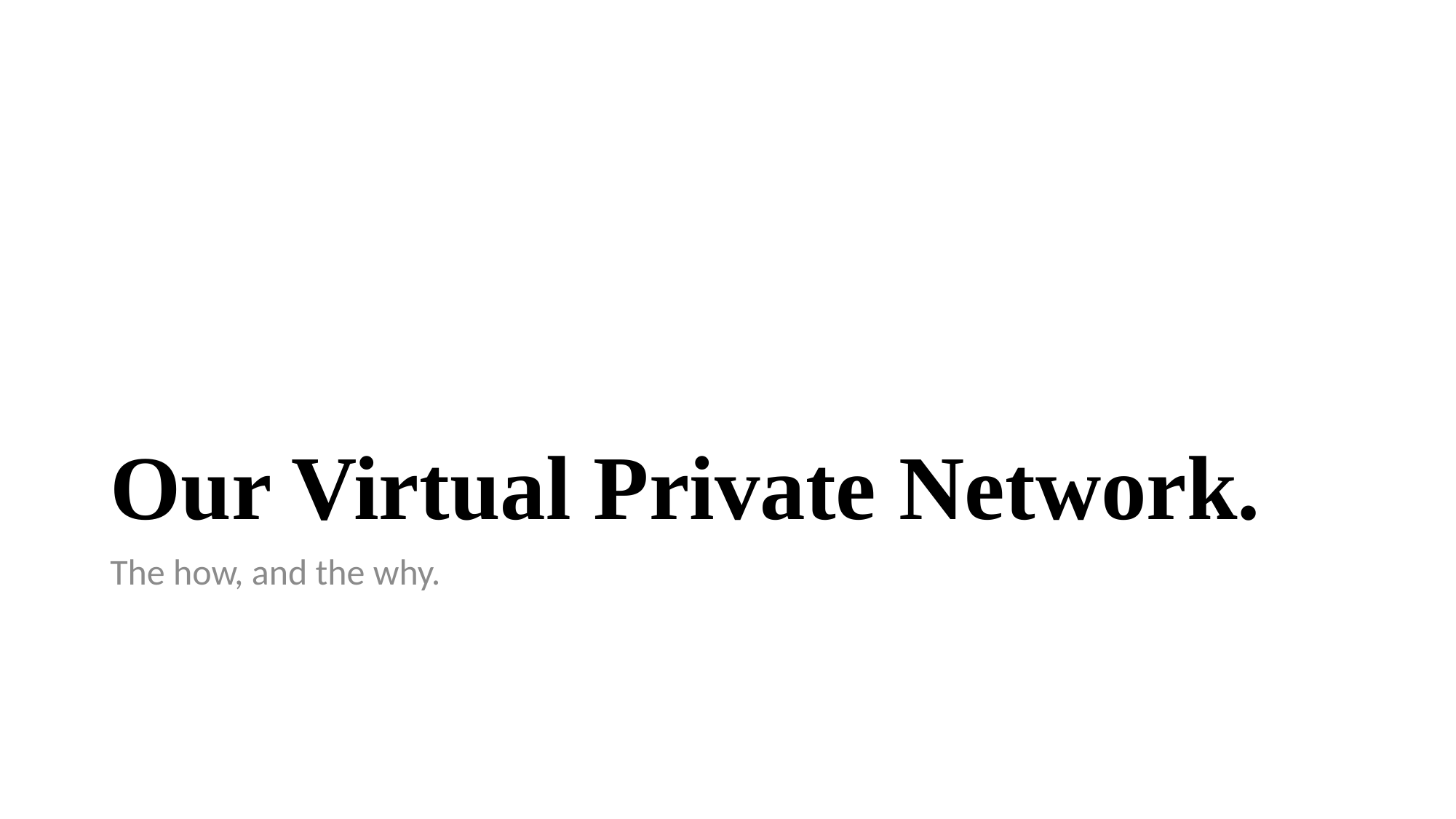

# Our Virtual Private Network.
The how, and the why.